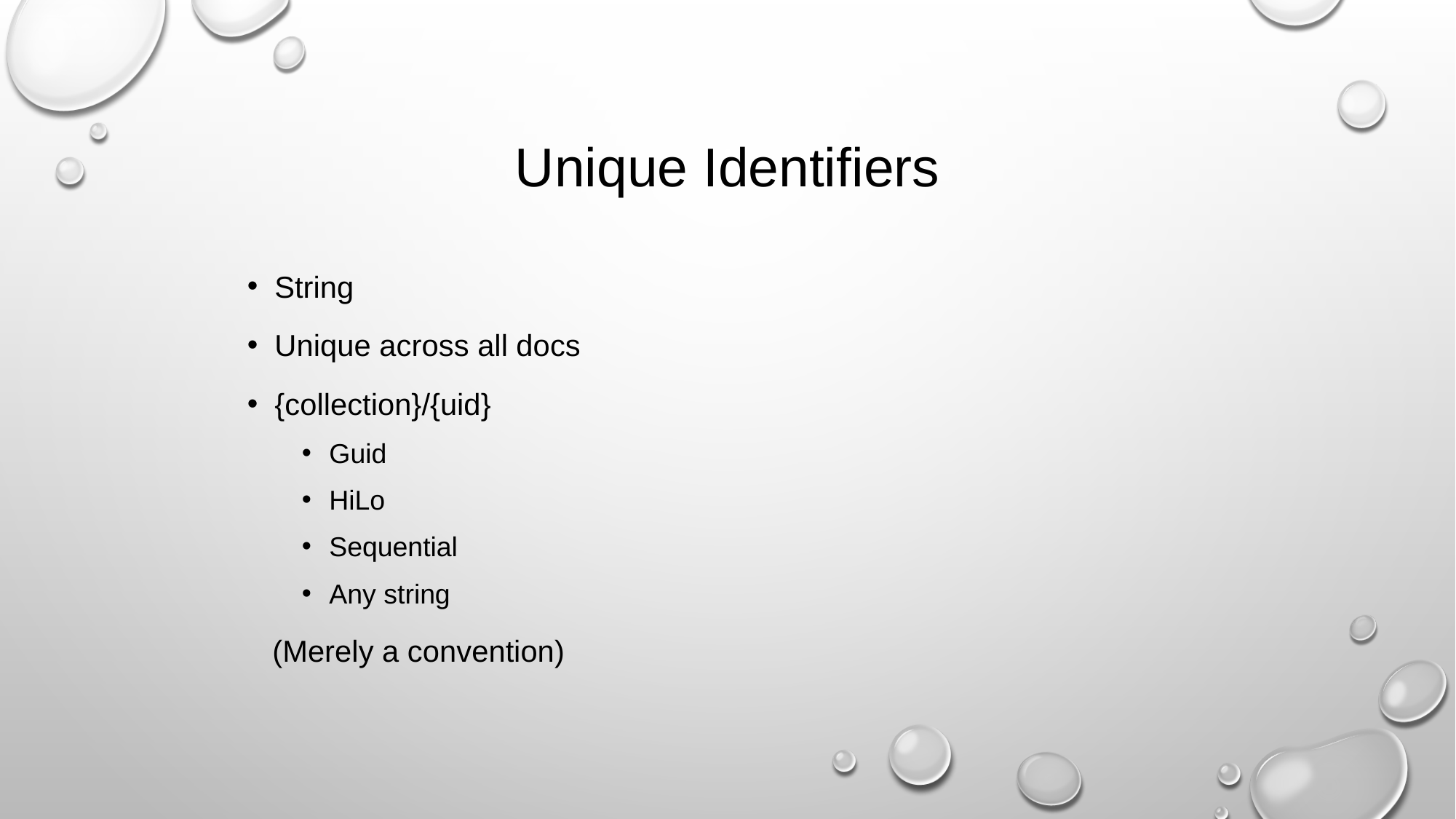

# Unique Identifiers
String
Unique across all docs
{collection}/{uid}
Guid
HiLo
Sequential
Any string
   (Merely a convention)